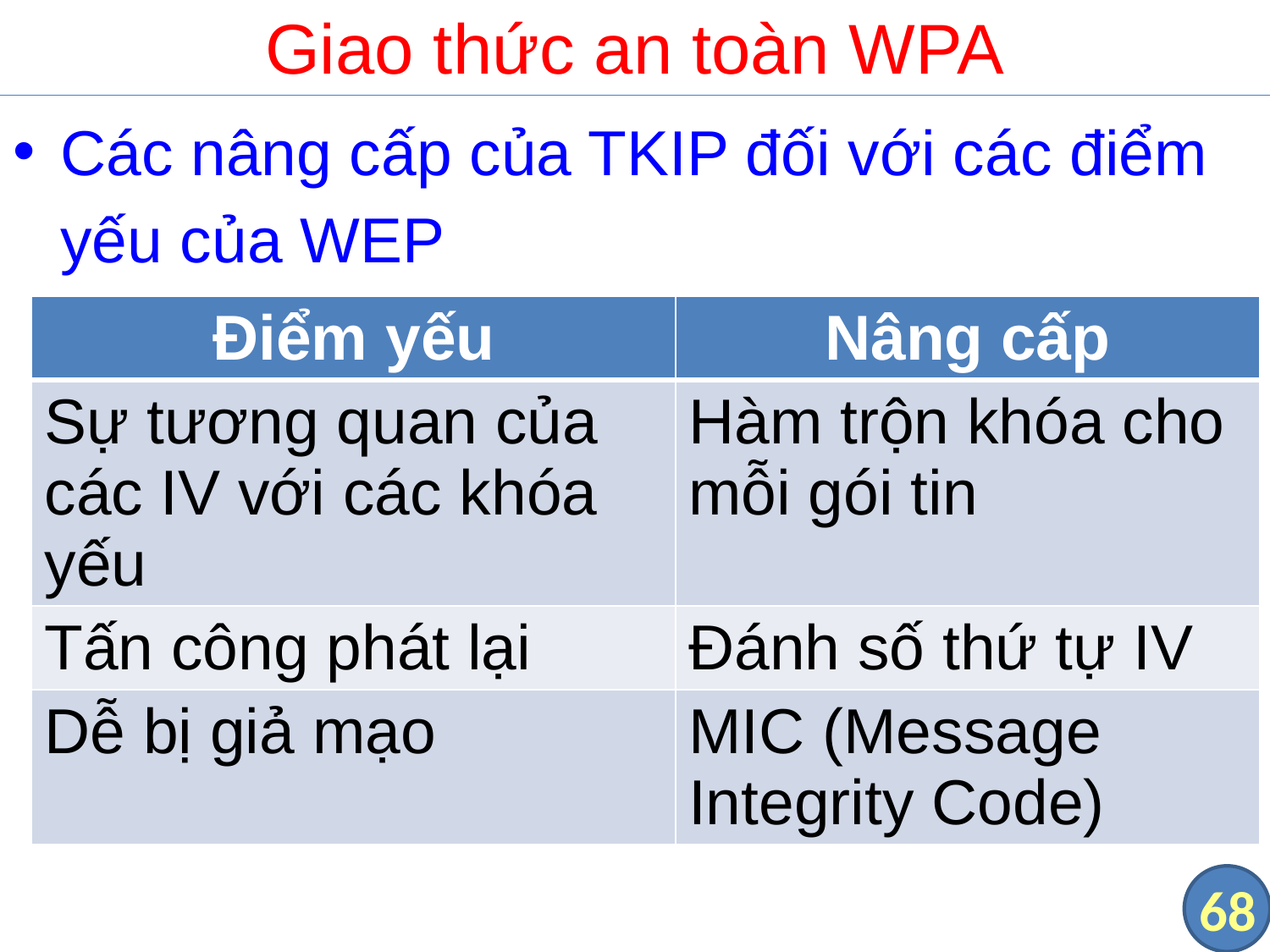

# Giao thức an toàn WPA
Các nâng cấp của TKIP đối với các điểm yếu của WEP

| Điểm yếu | Nâng cấp |
| --- | --- |
| Sự tương quan của các IV với các khóa yếu | Hàm trộn khóa cho mỗi gói tin |
| Tấn công phát lại | Đánh số thứ tự IV |
| Dễ bị giả mạo | MIC (Message Integrity Code) |
68